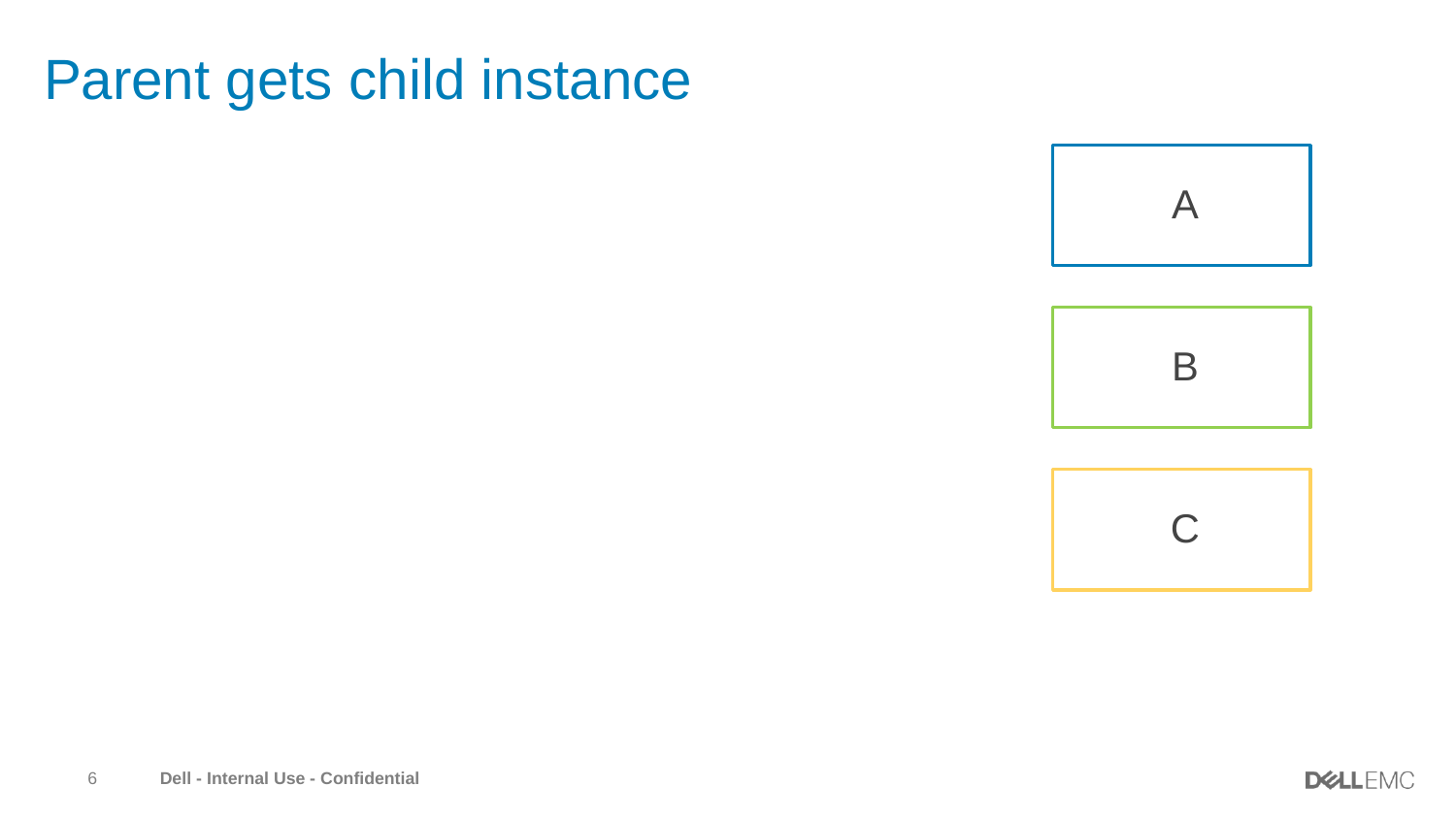

# Parent gets child instance
A
B
C